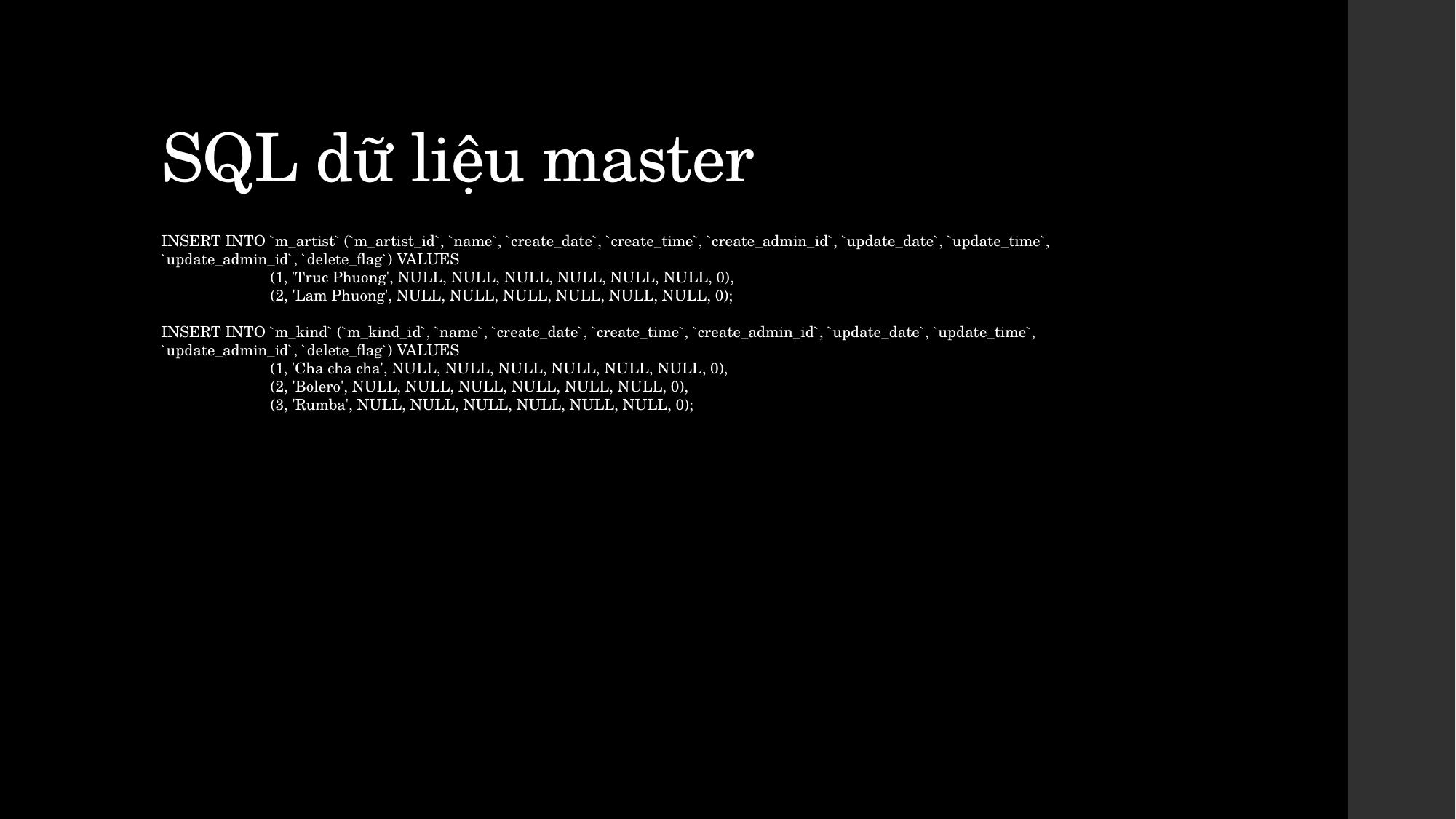

# SQL dữ liệu master
INSERT INTO `m_artist` (`m_artist_id`, `name`, `create_date`, `create_time`, `create_admin_id`, `update_date`, `update_time`, `update_admin_id`, `delete_flag`) VALUES
	(1, 'Truc Phuong', NULL, NULL, NULL, NULL, NULL, NULL, 0),
	(2, 'Lam Phuong', NULL, NULL, NULL, NULL, NULL, NULL, 0);

INSERT INTO `m_kind` (`m_kind_id`, `name`, `create_date`, `create_time`, `create_admin_id`, `update_date`, `update_time`, `update_admin_id`, `delete_flag`) VALUES
	(1, 'Cha cha cha', NULL, NULL, NULL, NULL, NULL, NULL, 0),
	(2, 'Bolero', NULL, NULL, NULL, NULL, NULL, NULL, 0),
	(3, 'Rumba', NULL, NULL, NULL, NULL, NULL, NULL, 0);